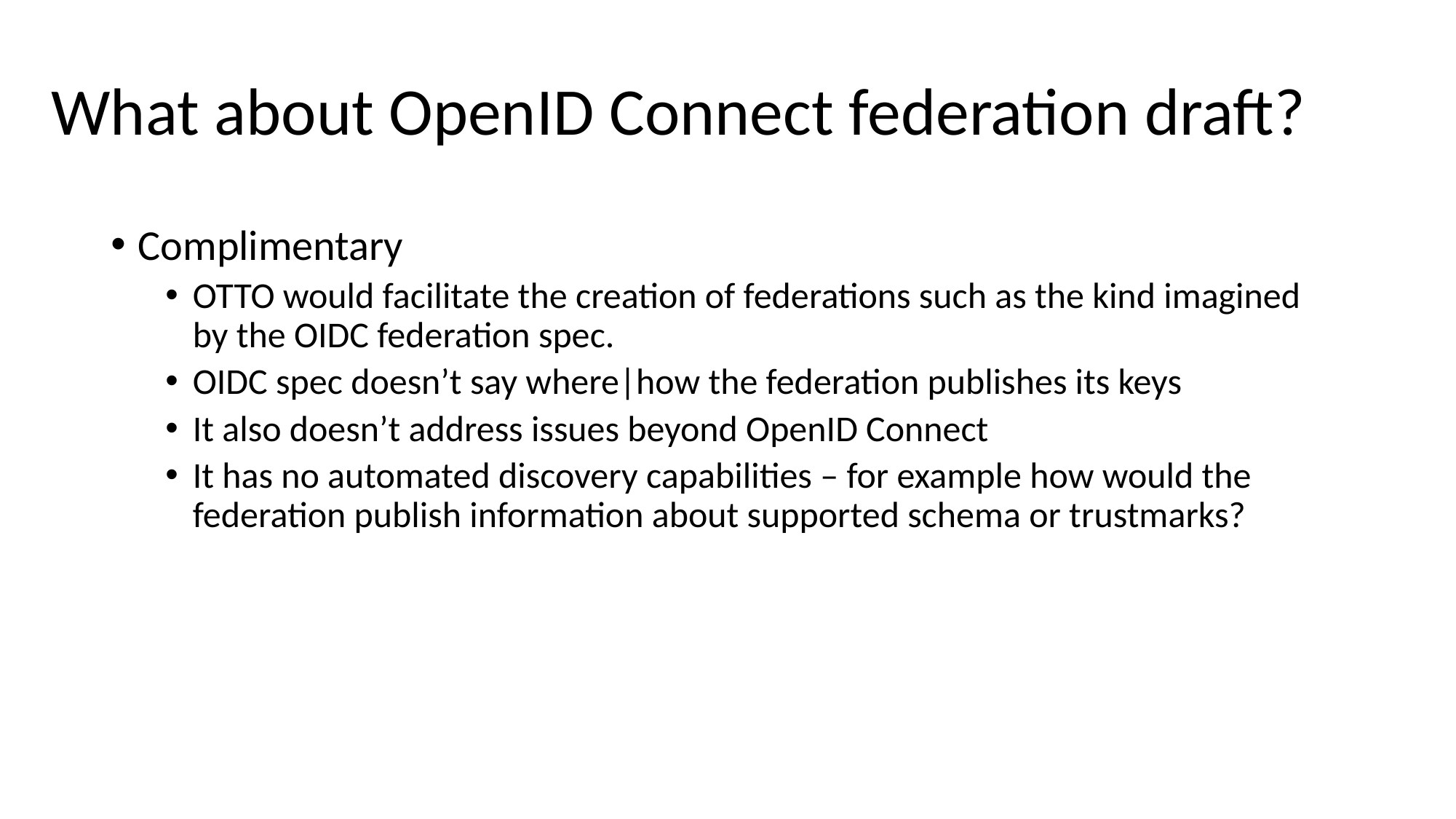

# What about OpenID Connect federation draft?
Complimentary
OTTO would facilitate the creation of federations such as the kind imagined by the OIDC federation spec.
OIDC spec doesn’t say where|how the federation publishes its keys
It also doesn’t address issues beyond OpenID Connect
It has no automated discovery capabilities – for example how would the federation publish information about supported schema or trustmarks?